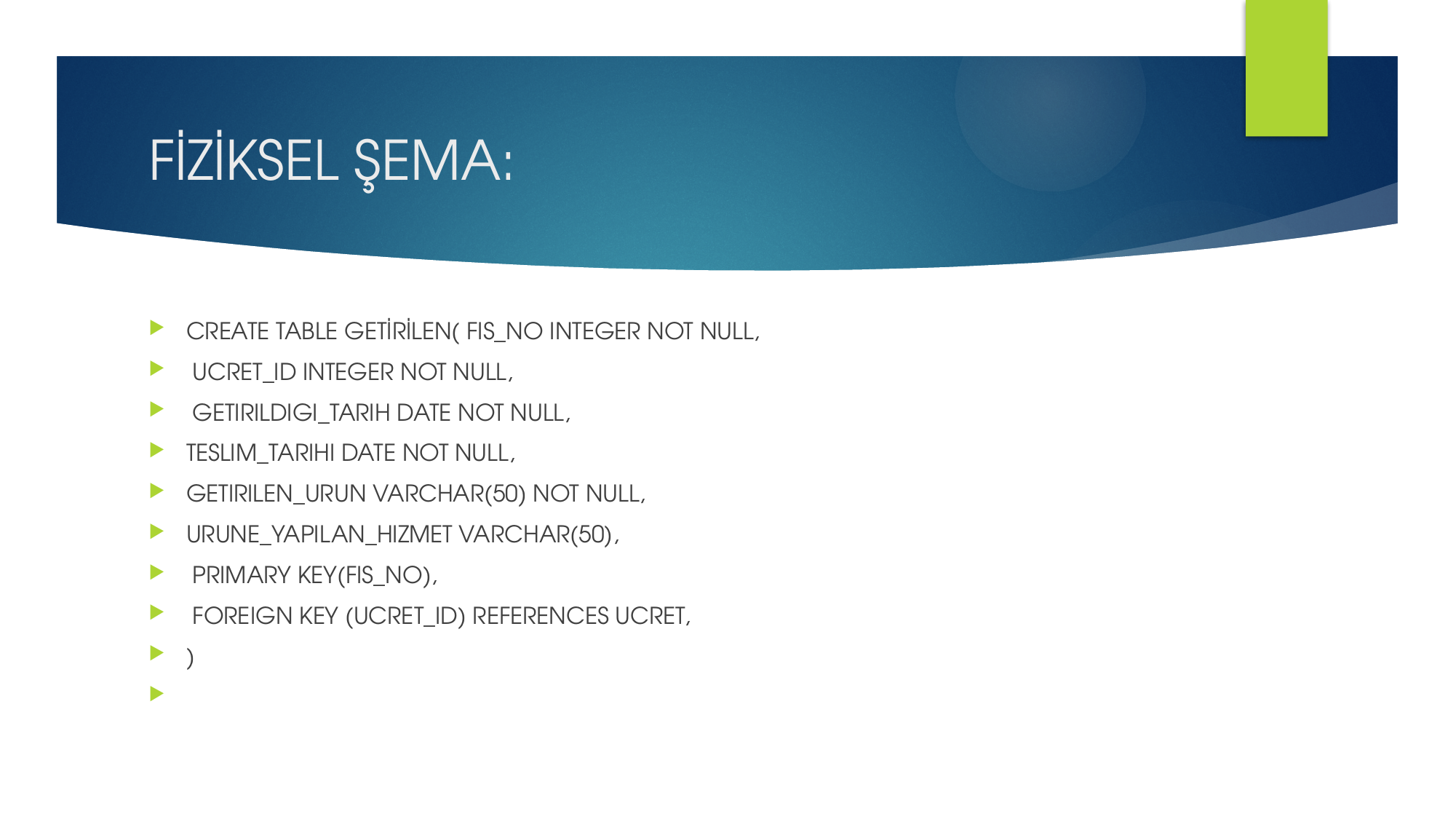

# FİZİKSEL ŞEMA:
CREATE TABLE GETİRİLEN( FIS_NO INTEGER NOT NULL,
 UCRET_ID INTEGER NOT NULL,
 GETIRILDIGI_TARIH DATE NOT NULL,
TESLIM_TARIHI DATE NOT NULL,
GETIRILEN_URUN VARCHAR(50) NOT NULL,
URUNE_YAPILAN_HIZMET VARCHAR(50),
 PRIMARY KEY(FIS_NO),
 FOREIGN KEY (UCRET_ID) REFERENCES UCRET,
)